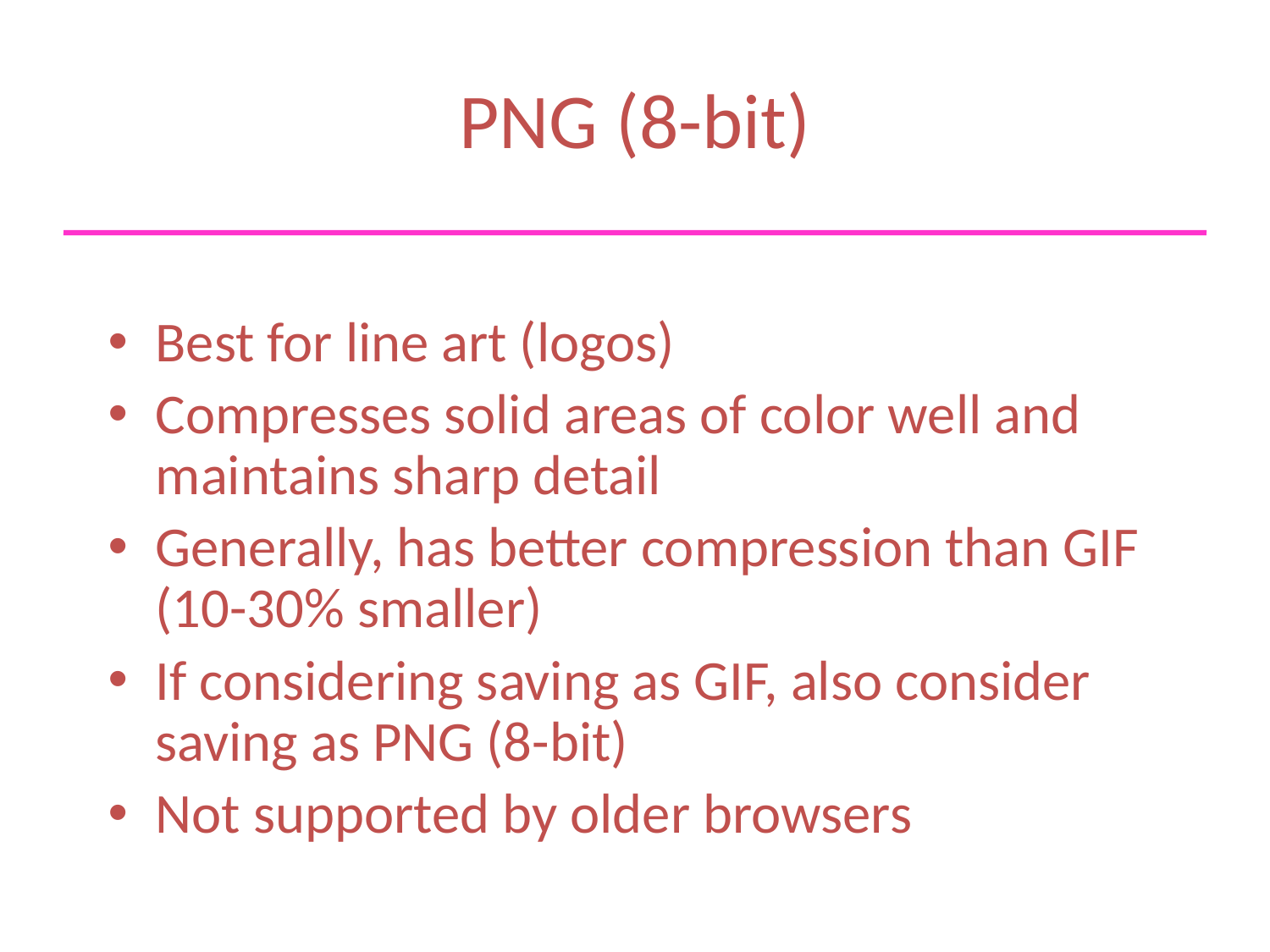

# PNG (8-bit)

Best for line art (logos)
Compresses solid areas of color well and maintains sharp detail
Generally, has better compression than GIF (10-30% smaller)
If considering saving as GIF, also consider saving as PNG (8-bit)
Not supported by older browsers